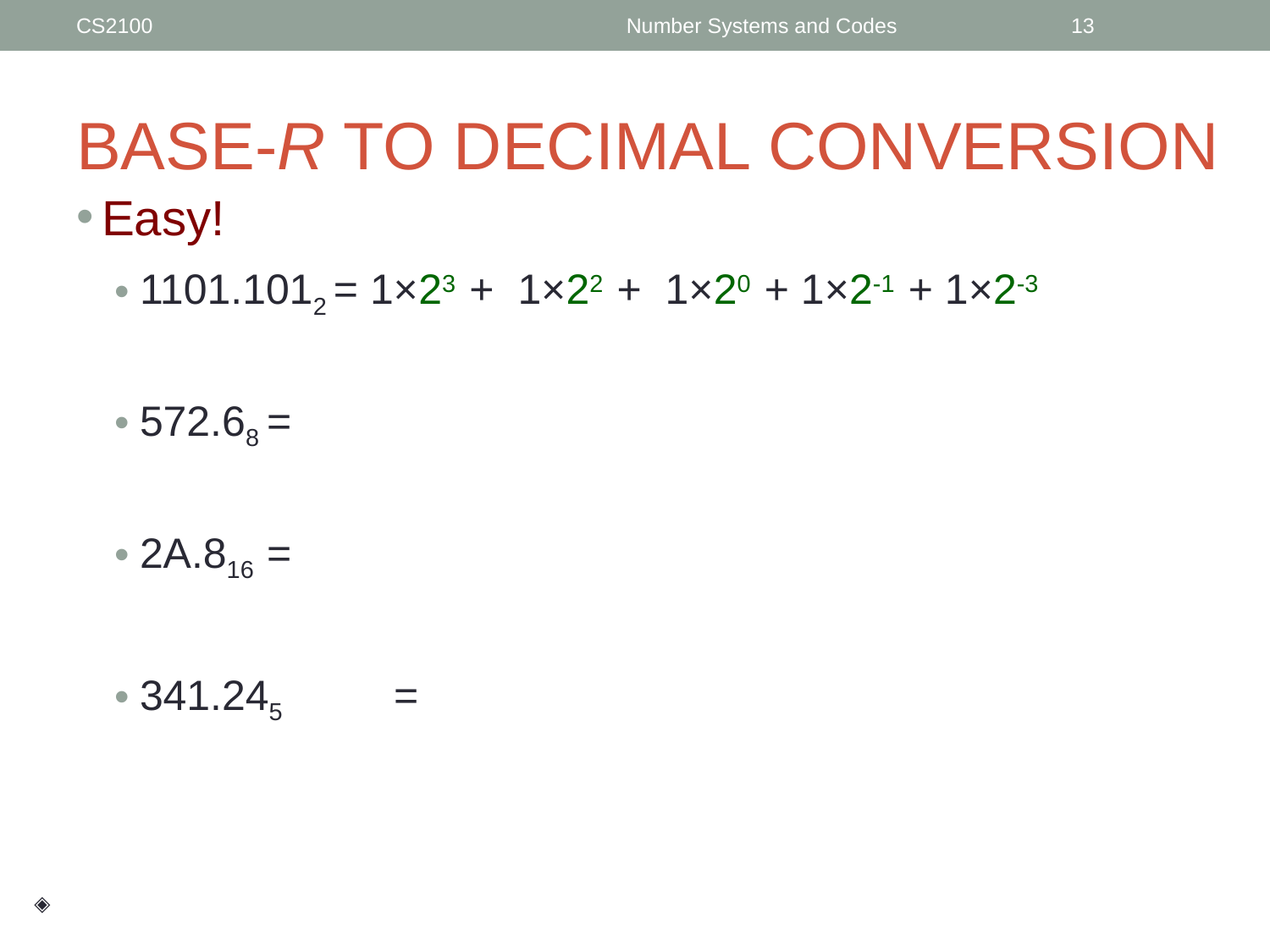

CS2100
Number Systems and Codes
13
# BASE-R TO DECIMAL CONVERSION
Easy!
1101.1012 = 1×23  +  1×22  +  1×20  + 1×2-1  + 1×2-3

572.68 	=

2A.816 	=

341.245 	=

◈